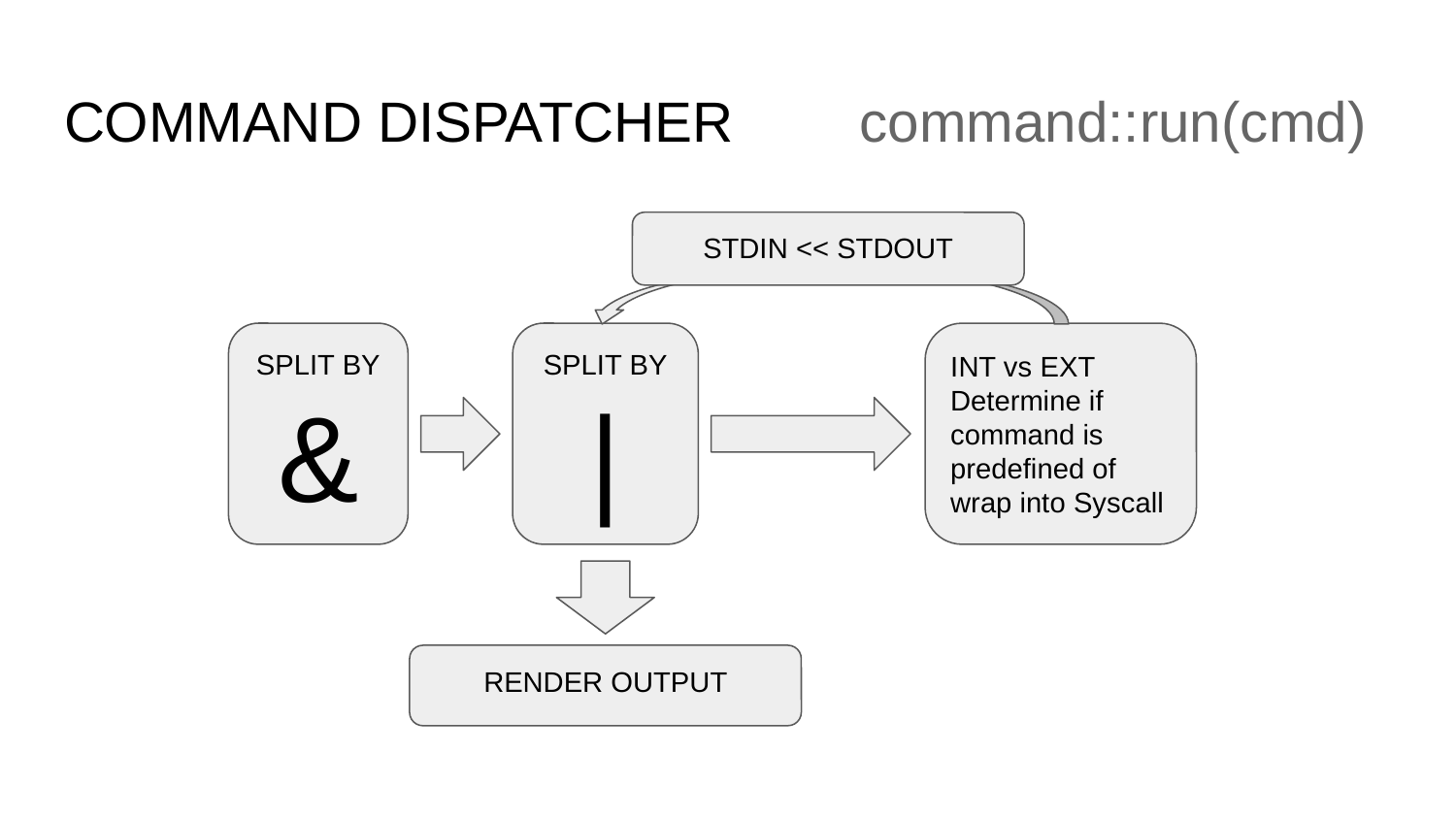

# COMMAND DISPATCHER        command::run(cmd)
STDIN << STDOUT

SPLIT BY
&

SPLIT BY
|
INT vs EXT
Determine if command is predefined of wrap into Syscall

RENDER OUTPUT